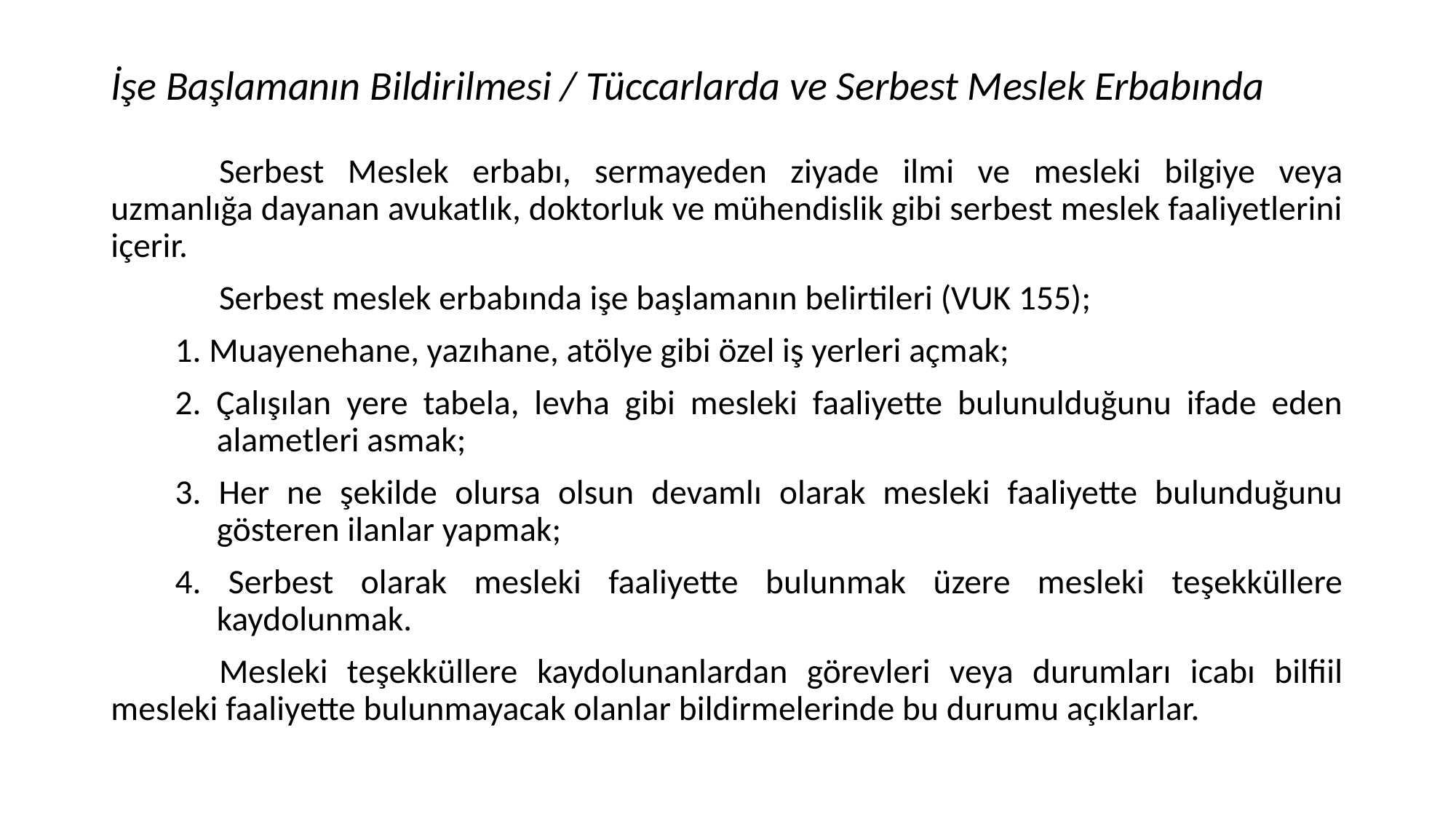

# İşe Başlamanın Bildirilmesi / Tüccarlarda ve Serbest Meslek Erbabında
	Serbest Meslek erbabı, sermayeden ziyade ilmi ve mesleki bilgiye veya uzmanlığa dayanan avukatlık, doktorluk ve mühendislik gibi serbest meslek faaliyetlerini içerir.
	Serbest meslek erbabında işe başlamanın belirtileri (VUK 155);
1. Muayenehane, yazıhane, atölye gibi özel iş yerleri açmak;
2. Çalışılan yere tabela, levha gibi mesleki faaliyette bulunulduğunu ifade eden alametleri asmak;
3. Her ne şekilde olursa olsun devamlı olarak mesleki faaliyette bulunduğunu gösteren ilanlar yapmak;
4. Serbest olarak mesleki faaliyette bulunmak üzere mesleki teşekküllere kaydolunmak.
	Mesleki teşekküllere kaydolunanlardan görevleri veya durumları icabı bilfiil mesleki faaliyette bulunmayacak olanlar bildirmelerinde bu durumu açıklarlar.